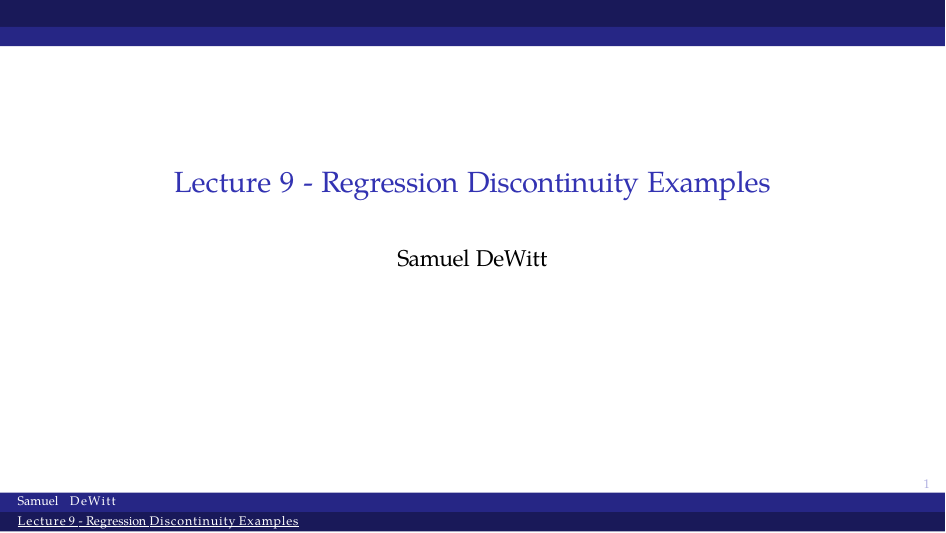

Lecture 9 - Regression Discontinuity Examples

Samuel DeWitt
1
Samuel DeWitt
Lecture 9 - Regression Discontinuity Examples